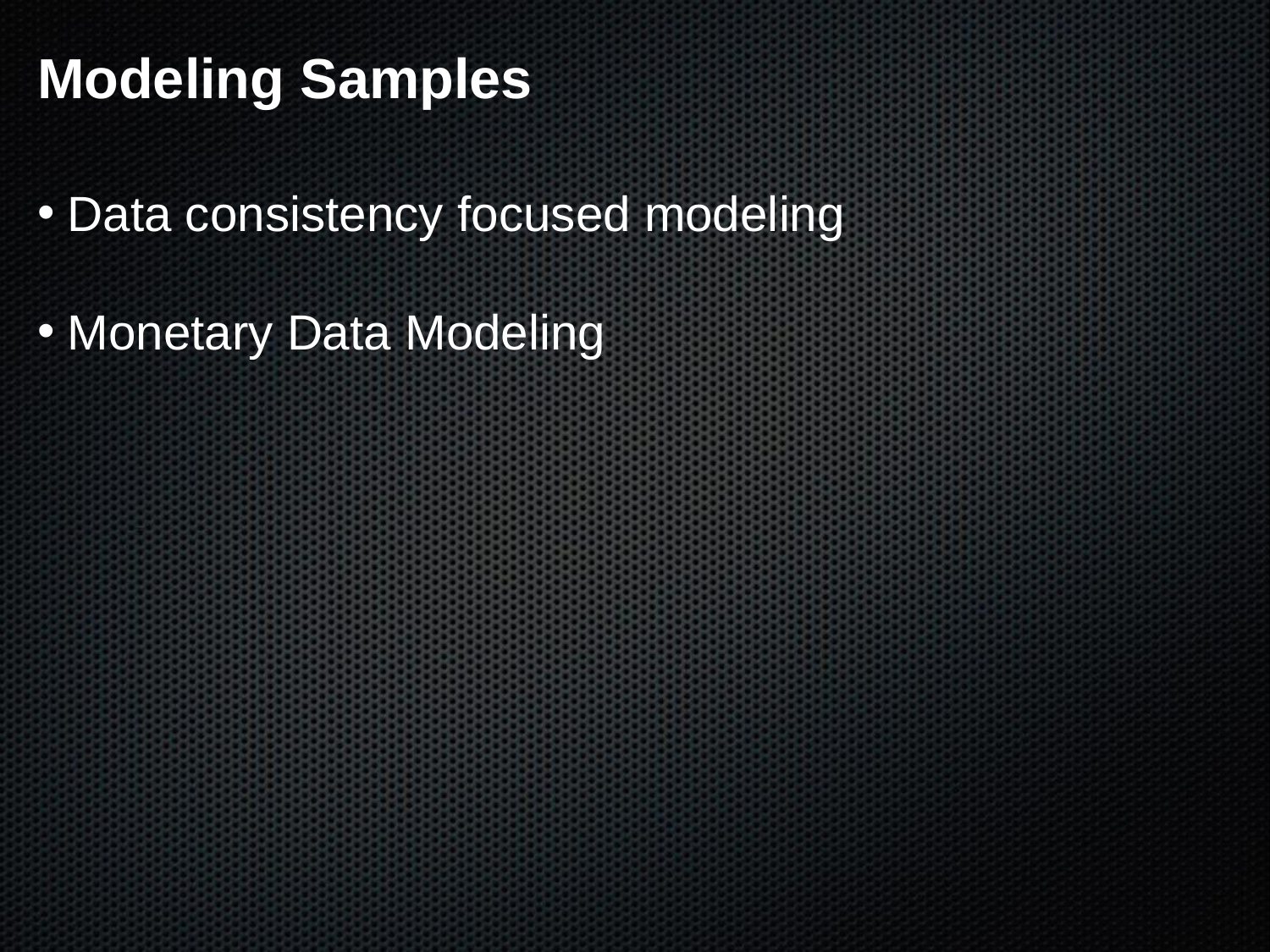

Modeling Samples
Data consistency focused modeling

Monetary Data Modeling